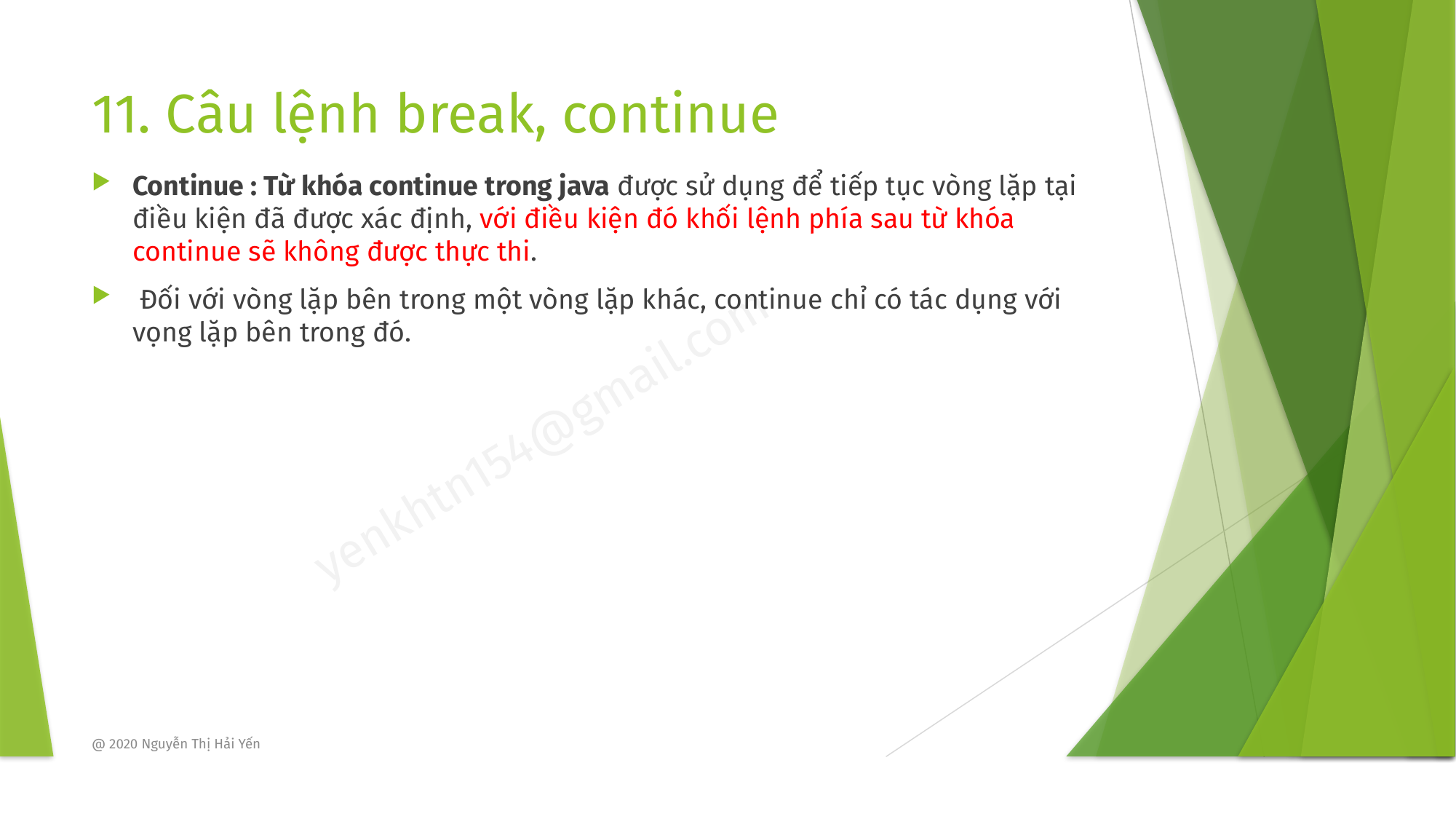

# 11. Câu lệnh break, continue
Continue : Từ khóa continue trong java được sử dụng để tiếp tục vòng lặp tại điều kiện đã được xác định, với điều kiện đó khối lệnh phía sau từ khóa continue sẽ không được thực thi.
 Đối với vòng lặp bên trong một vòng lặp khác, continue chỉ có tác dụng với vọng lặp bên trong đó.

@ 2020 Nguyễn Thị Hải Yến